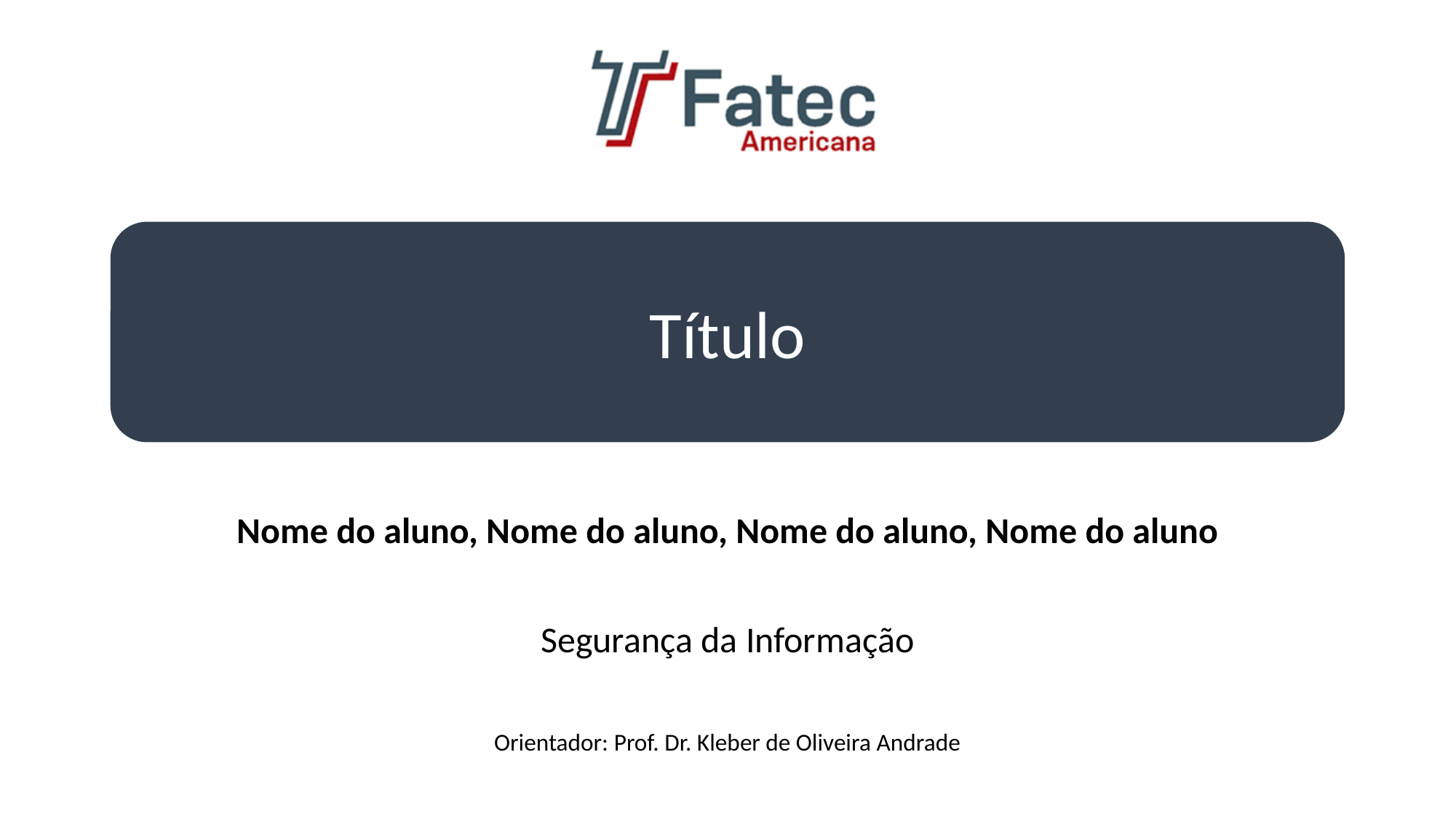

Título
Nome do aluno, Nome do aluno, Nome do aluno, Nome do aluno

Segurança da Informação

Orientador: Prof. Dr. Kleber de Oliveira Andrade